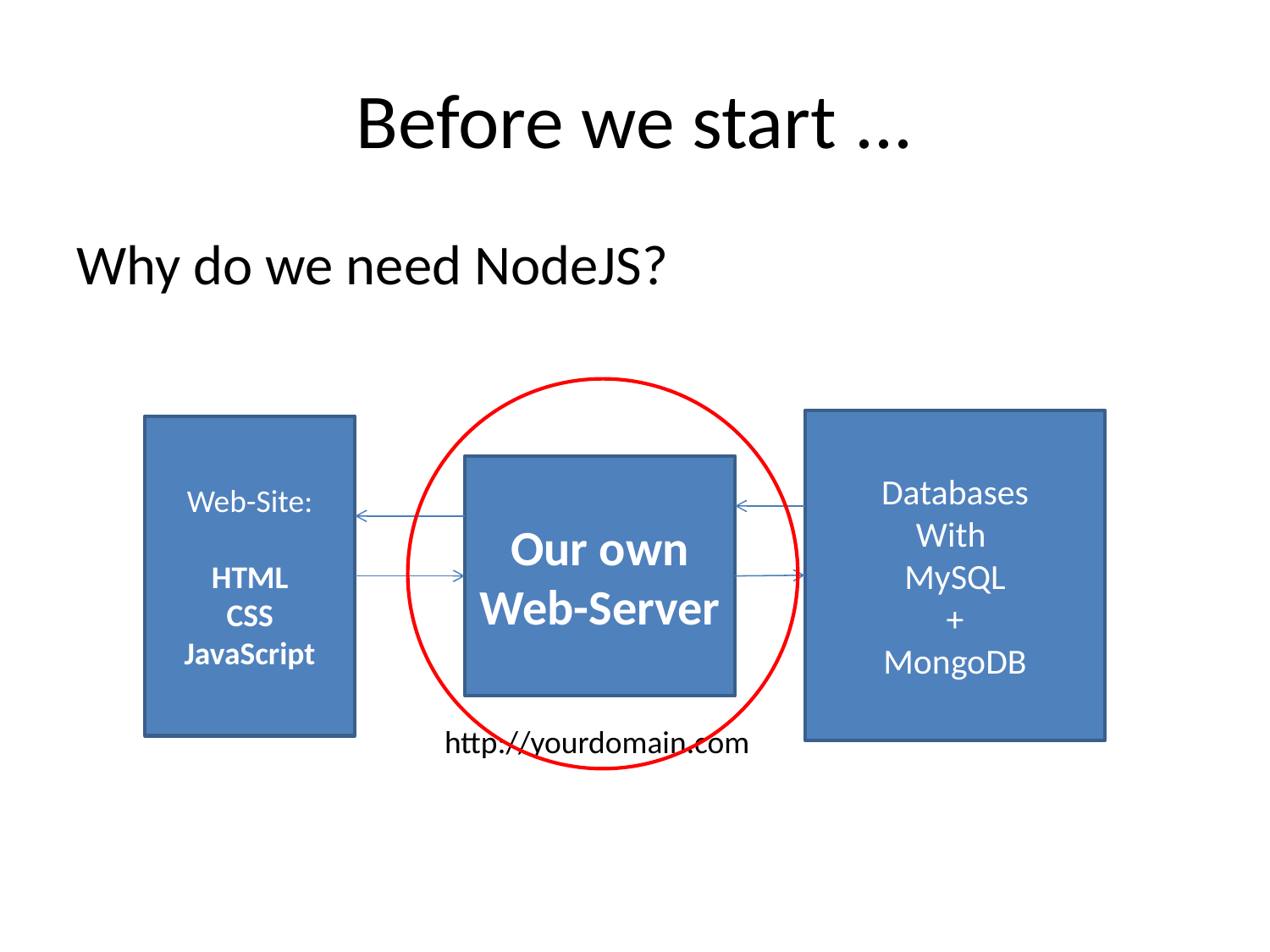

# Before we start ...
Why do we need NodeJS?

Databases
With
MySQL
+
MongoDB
Web-Site:

HTML
CSS
JavaScript
Our own
Web-Server
http://yourdomain.com